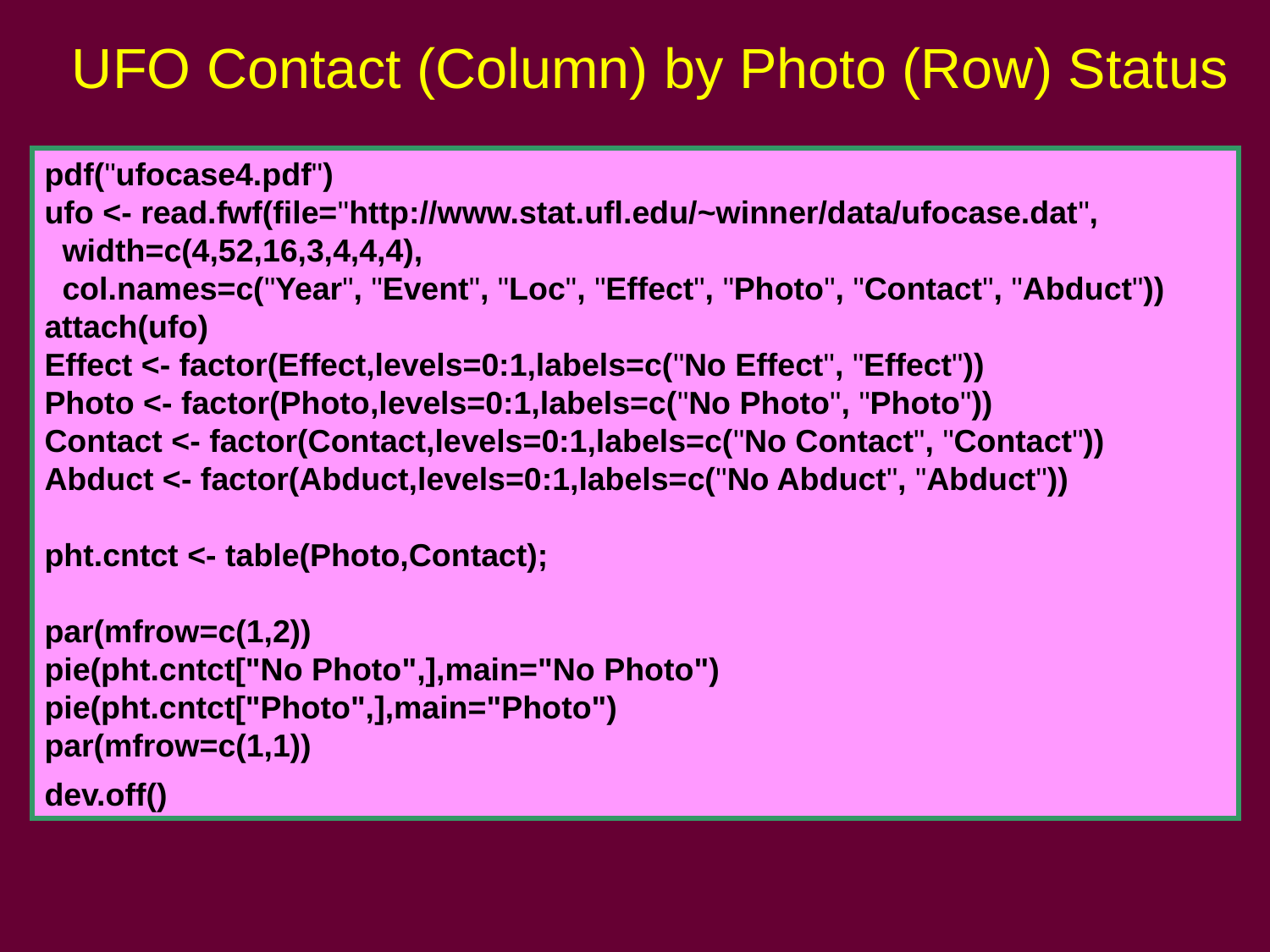

# UFO Contact (Column) by Photo (Row) Status
pdf("ufocase4.pdf")
ufo <- read.fwf(file="http://www.stat.ufl.edu/~winner/data/ufocase.dat",
  width=c(4,52,16,3,4,4,4),
  col.names=c("Year", "Event", "Loc", "Effect", "Photo", "Contact", "Abduct"))
attach(ufo)
Effect <- factor(Effect,levels=0:1,labels=c("No Effect", "Effect"))
Photo <- factor(Photo,levels=0:1,labels=c("No Photo", "Photo"))
Contact <- factor(Contact,levels=0:1,labels=c("No Contact", "Contact"))
Abduct <- factor(Abduct,levels=0:1,labels=c("No Abduct", "Abduct"))

pht.cntct <- table(Photo,Contact);

par(mfrow=c(1,2))
pie(pht.cntct["No Photo",],main="No Photo")
pie(pht.cntct["Photo",],main="Photo")
par(mfrow=c(1,1))
dev.off()